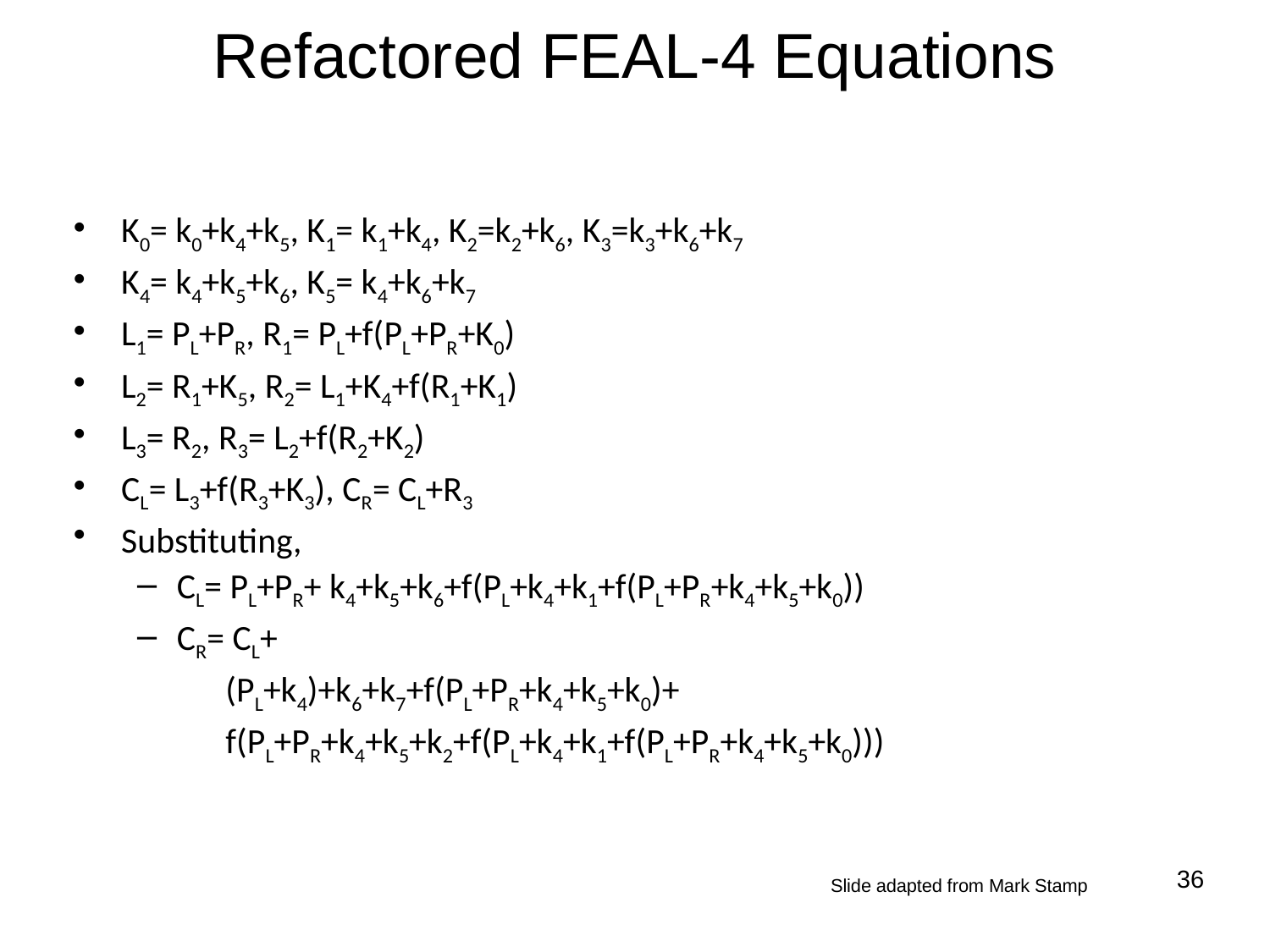

# Refactored FEAL-4 Equations
K0= k0+k4+k5, K1= k1+k4, K2=k2+k6, K3=k3+k6+k7
K4= k4+k5+k6, K5= k4+k6+k7
L1= PL+PR, R1= PL+f(PL+PR+K0)
L2= R1+K5, R2= L1+K4+f(R1+K1)
L3= R2, R3= L2+f(R2+K2)
CL= L3+f(R3+K3), CR= CL+R3
Substituting,
CL= PL+PR+ k4+k5+k6+f(PL+k4+k1+f(PL+PR+k4+k5+k0))
CR= CL+
           (PL+k4)+k6+k7+f(PL+PR+k4+k5+k0)+
           f(PL+PR+k4+k5+k2+f(PL+k4+k1+f(PL+PR+k4+k5+k0)))

36
Slide adapted from Mark Stamp